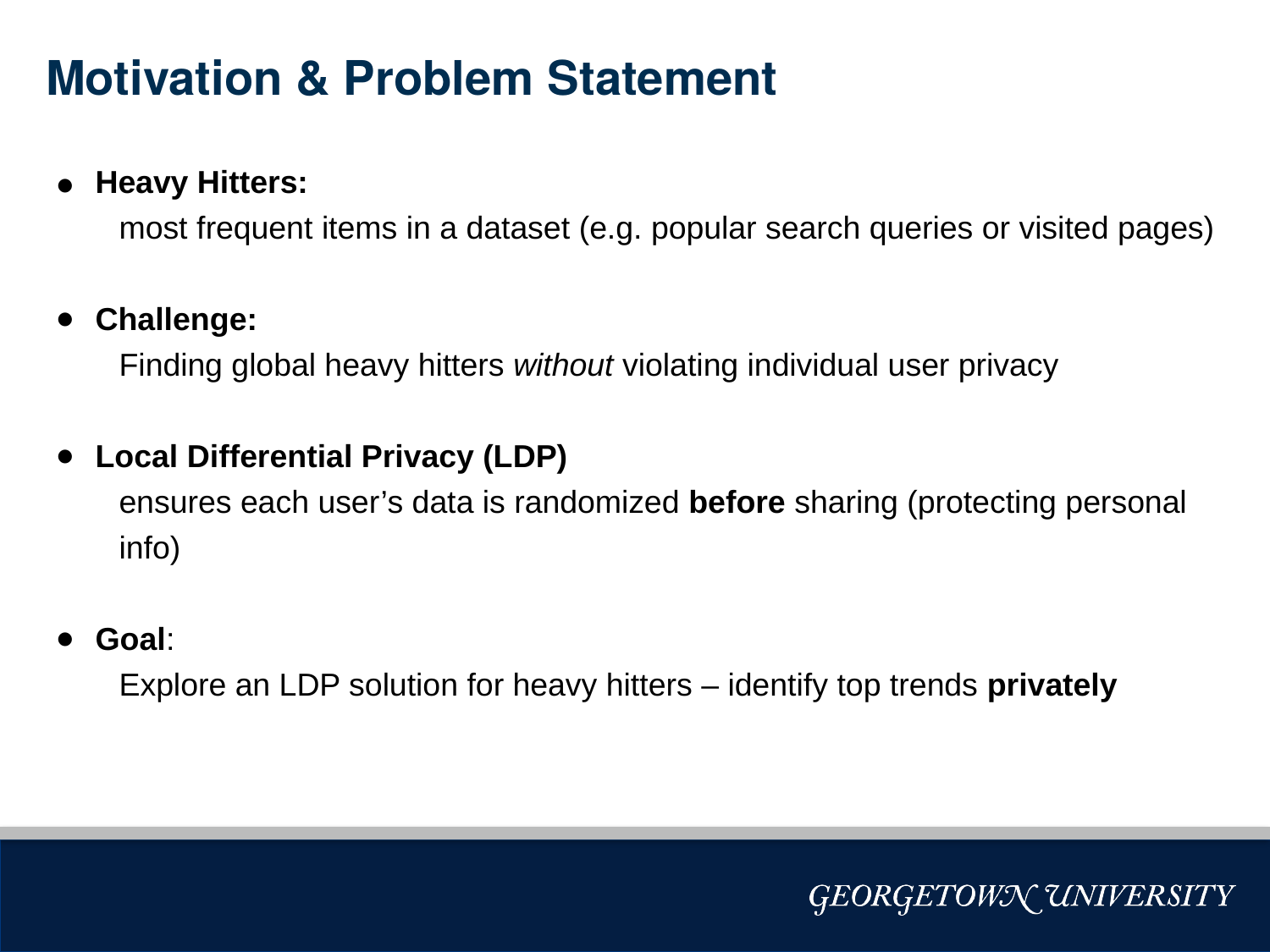

Motivation & Problem Statement
Heavy Hitters:
most frequent items in a dataset (e.g. popular search queries or visited pages)

Challenge:
Finding global heavy hitters without violating individual user privacy

Local Differential Privacy (LDP)
ensures each user’s data is randomized before sharing (protecting personal info)

Goal:
Explore an LDP solution for heavy hitters – identify top trends privately